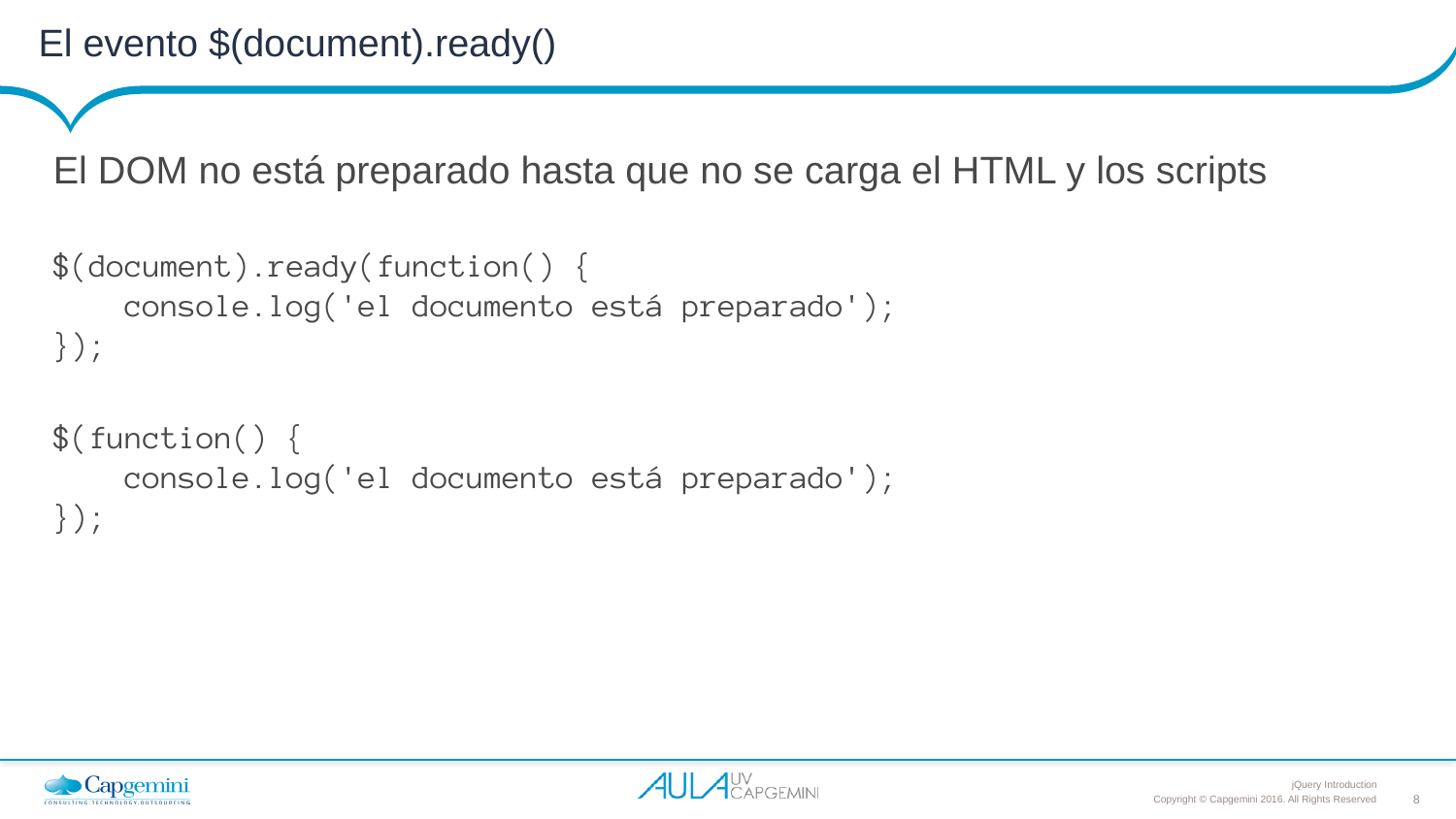

# El evento $(document).ready()
El DOM no está preparado hasta que no se carga el HTML y los scripts

$(document).ready(function() {
    console.log('el documento está preparado');
});

$(function() {
    console.log('el documento está preparado');
});